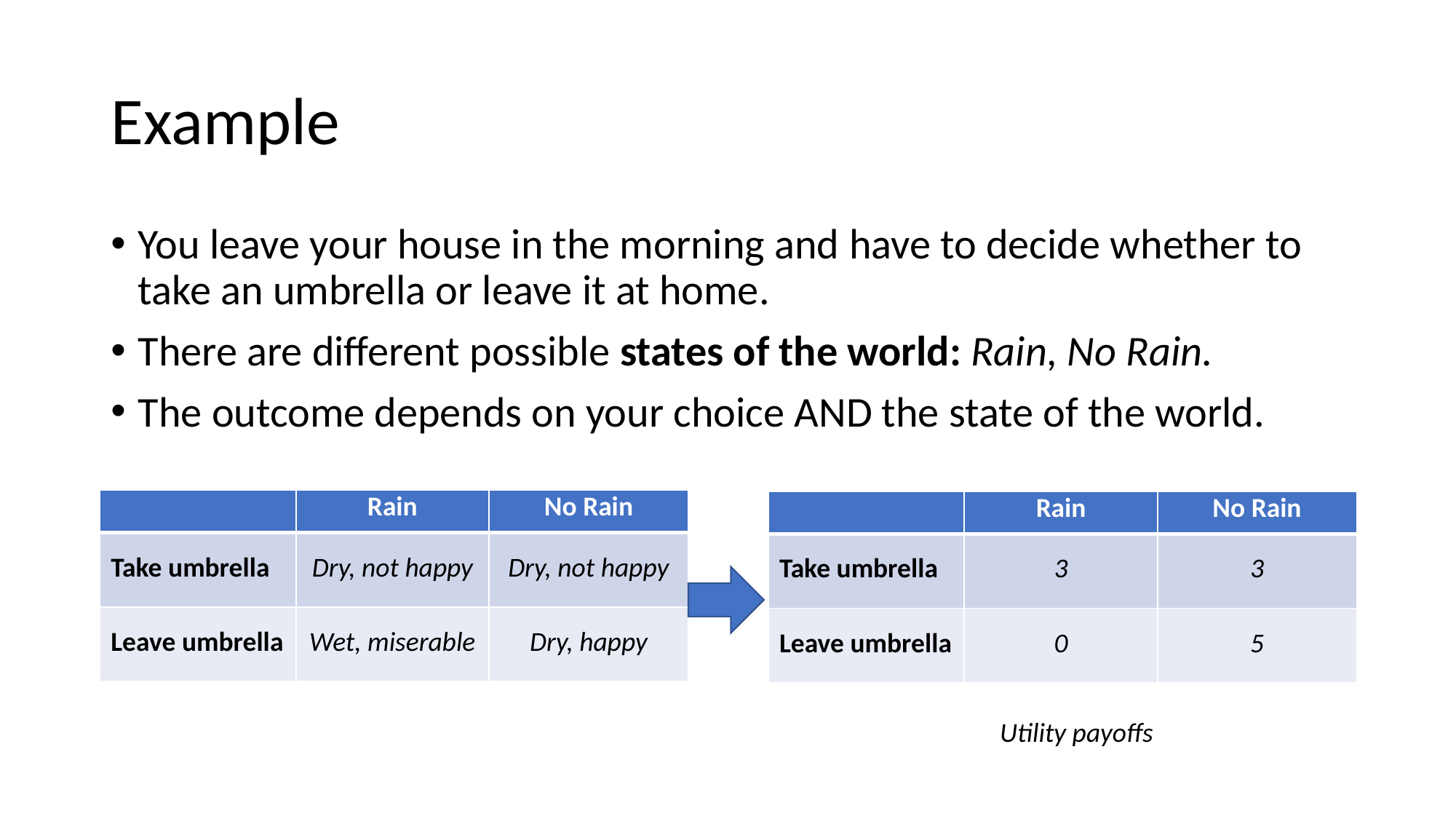

# Example
You leave your house in the morning and have to decide whether to take an umbrella or leave it at home.
There are different possible states of the world: Rain, No Rain.
The outcome depends on your choice AND the state of the world.

|  | Rain | No Rain |
| --- | --- | --- |
| Take umbrella | Dry, not happy | Dry, not happy |
| Leave umbrella | Wet, miserable | Dry, happy |
|  | Rain | No Rain |
| --- | --- | --- |
| Take umbrella | 3 | 3 |
| Leave umbrella | 0 | 5 |

Utility payoffs